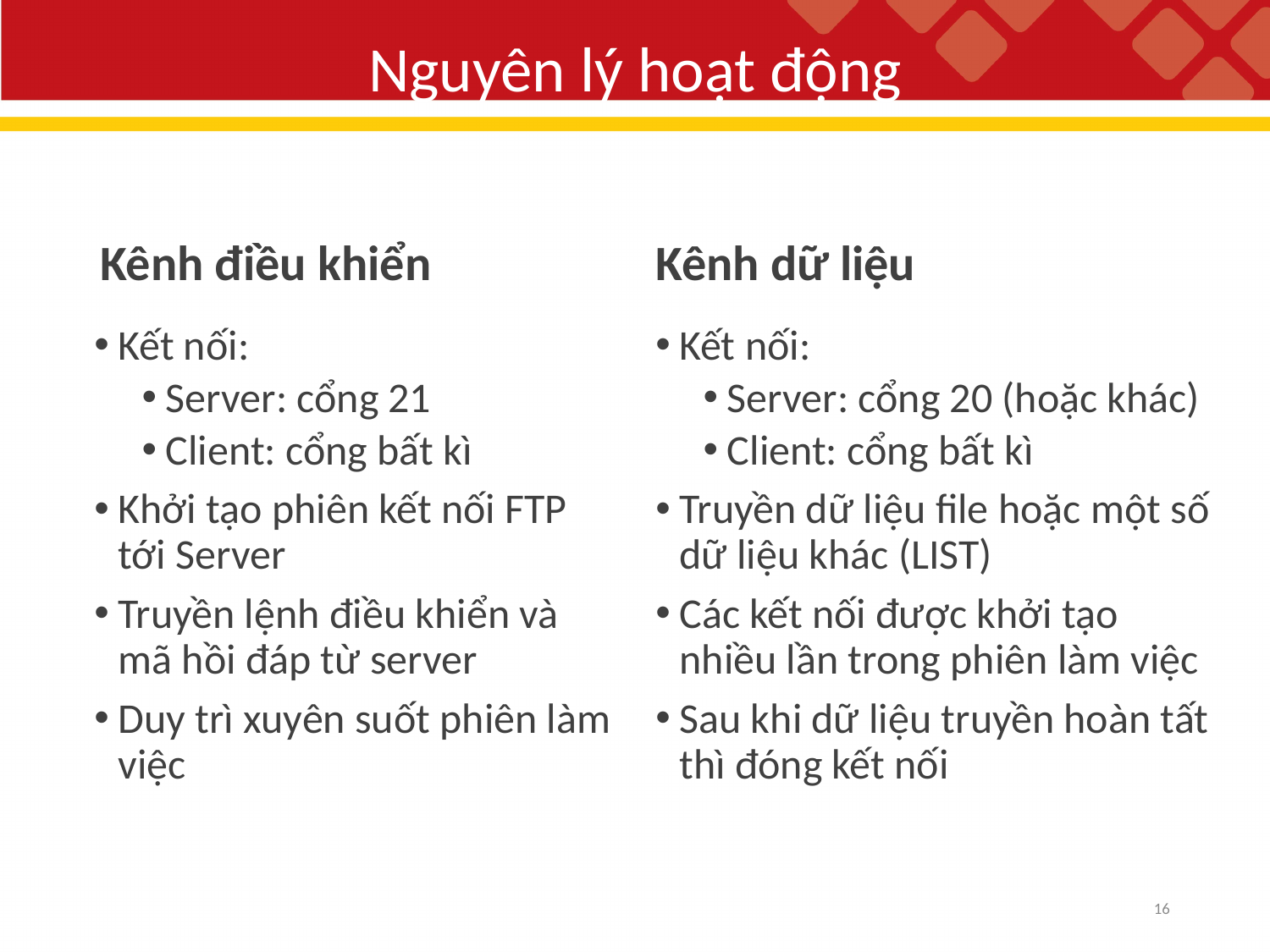

# Nguyên lý hoạt động
Kênh điều khiển
Kênh dữ liệu
Kết nối:
Server: cổng 21
Client: cổng bất kì
Khởi tạo phiên kết nối FTP tới Server
Truyền lệnh điều khiển và mã hồi đáp từ server
Duy trì xuyên suốt phiên làm việc

Kết nối:
Server: cổng 20 (hoặc khác)
Client: cổng bất kì
Truyền dữ liệu file hoặc một số dữ liệu khác (LIST)
Các kết nối được khởi tạo nhiều lần trong phiên làm việc
Sau khi dữ liệu truyền hoàn tất thì đóng kết nối
16